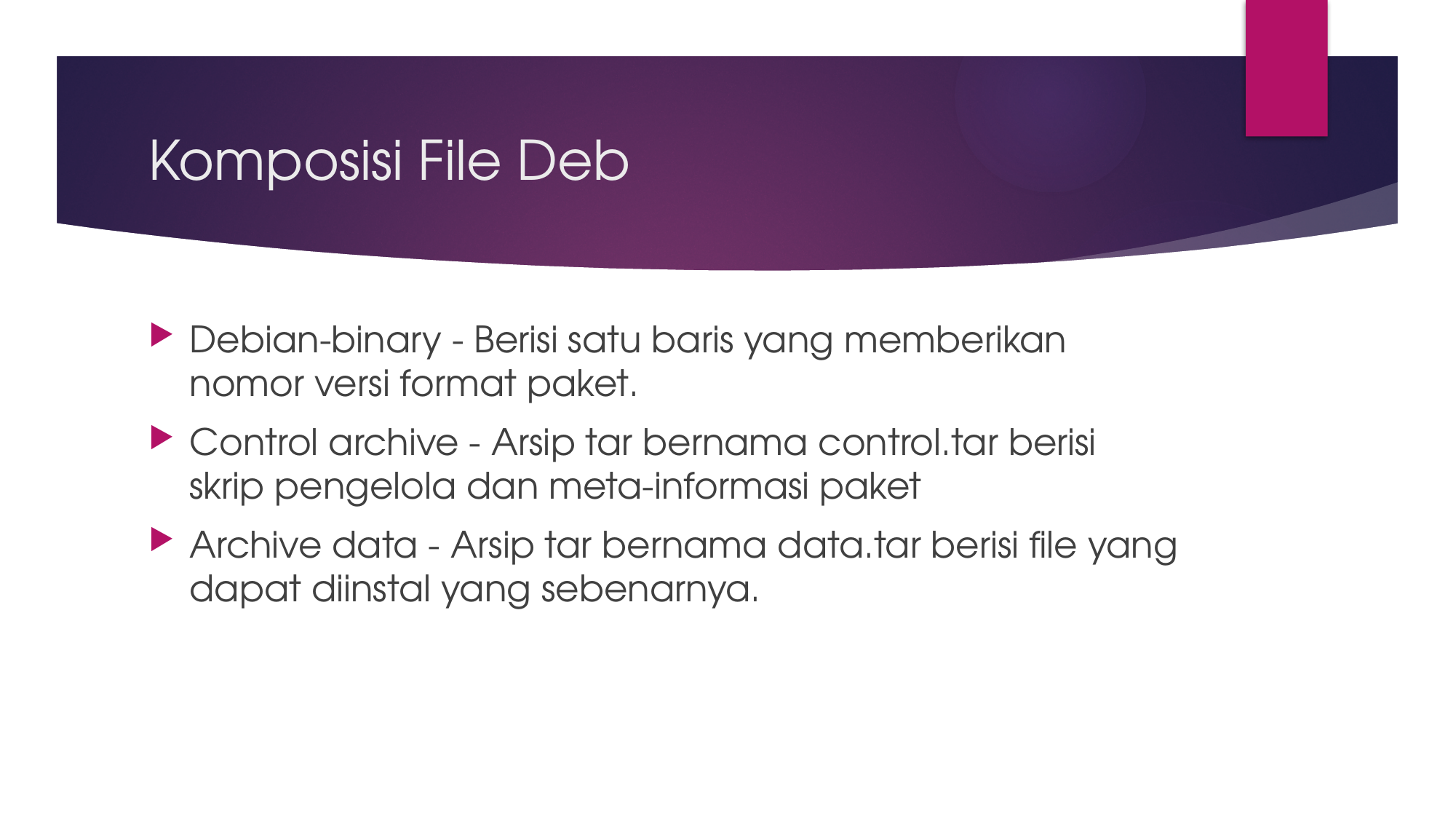

# Komposisi File Deb
Debian-binary - Berisi satu baris yang memberikan nomor versi format paket.
Control archive - Arsip tar bernama control.tar berisi skrip pengelola dan meta-informasi paket
Archive data - Arsip tar bernama data.tar berisi file yang dapat diinstal yang sebenarnya.